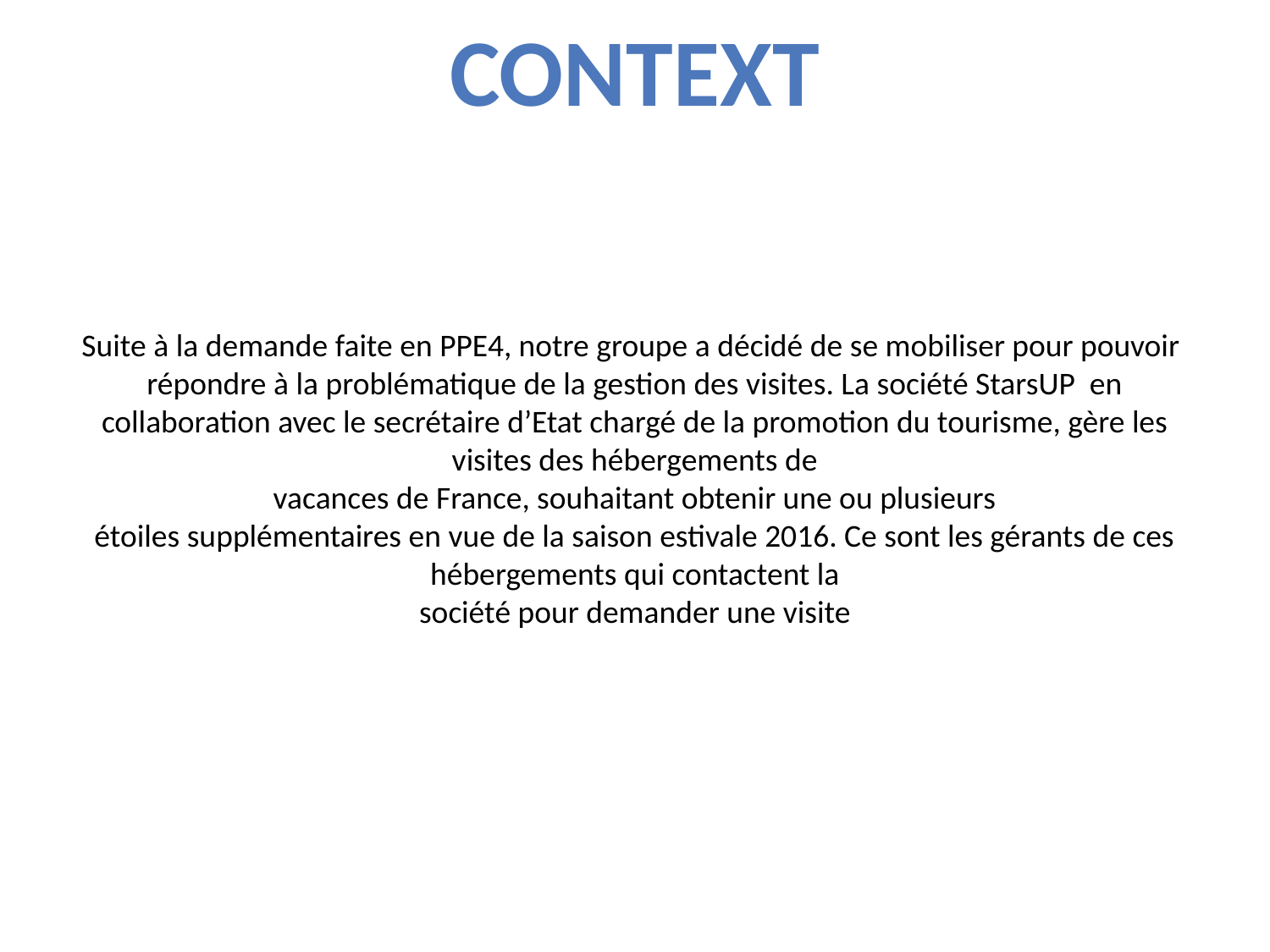

CONTEXT
Suite à la demande faite en PPE4, notre groupe a décidé de se mobiliser pour pouvoir
répondre à la problématique de la gestion des visites. La société StarsUP  en collaboration avec le secrétaire d’Etat chargé de la promotion du tourisme, gère les visites des hébergements de
vacances de France, souhaitant obtenir une ou plusieurs
étoiles supplémentaires en vue de la saison estivale 2016. Ce sont les gérants de ces hébergements qui contactent la
société pour demander une visite